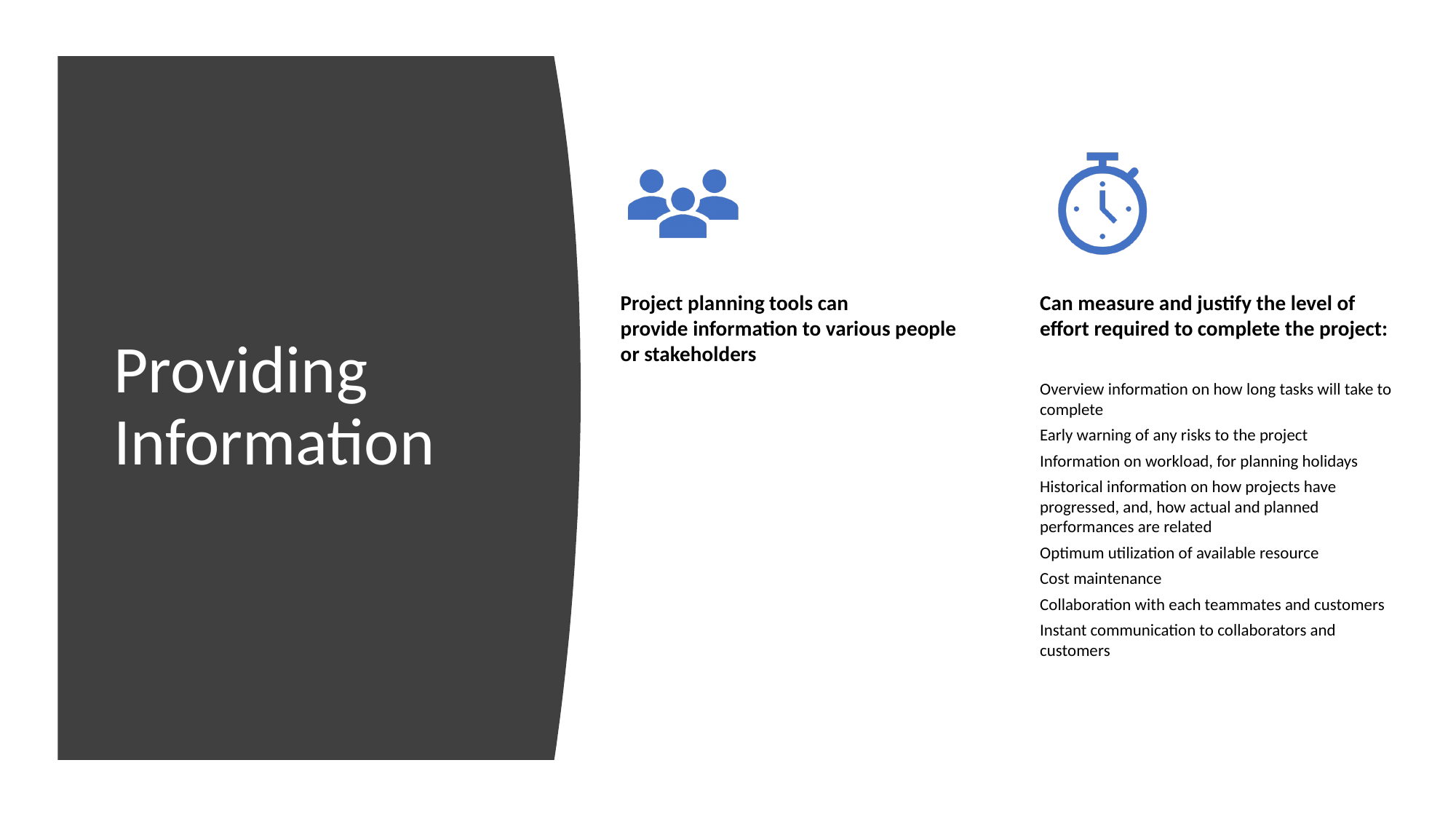

Project planning tools can provide information to various people or stakeholders
Can measure and justify the level of effort required to complete the project:
Overview information on how long tasks will take to complete
Early warning of any risks to the project
Information on workload, for planning holidays
Historical information on how projects have progressed, and, how actual and planned performances are related
Optimum utilization of available resource
Cost maintenance
Collaboration with each teammates and customers
Instant communication to collaborators and customers

# Providing Information